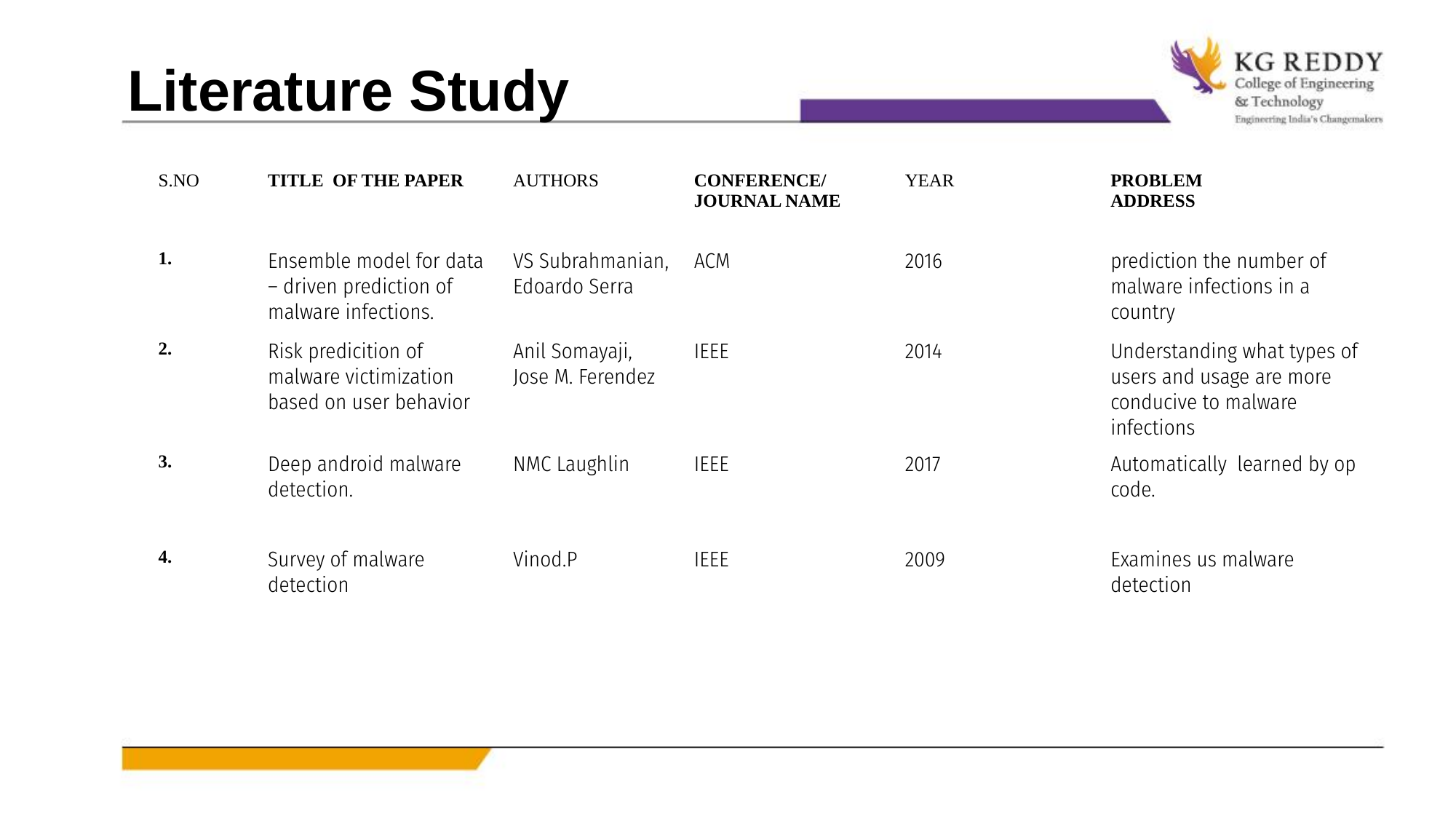

Literature Study
| S.NO | TITLE OF THE PAPER | AUTHORS | CONFERENCE/ JOURNAL NAME | YEAR | PROBLEM ADDRESS |
| --- | --- | --- | --- | --- | --- |
| 1. | Ensemble model for data – driven prediction of malware infections. | VS Subrahmanian, Edoardo Serra | ACM | 2016 | prediction the number of malware infections in a country |
| 2. | Risk predicition of malware victimization based on user behavior | Anil Somayaji, Jose M. Ferendez | IEEE | 2014 | Understanding what types of users and usage are more conducive to malware infections |
| 3. | Deep android malware detection. | NMC Laughlin | IEEE | 2017 | Automatically learned by op code. |
| 4. | Survey of malware detection | Vinod.P | IEEE | 2009 | Examines us malware detection |